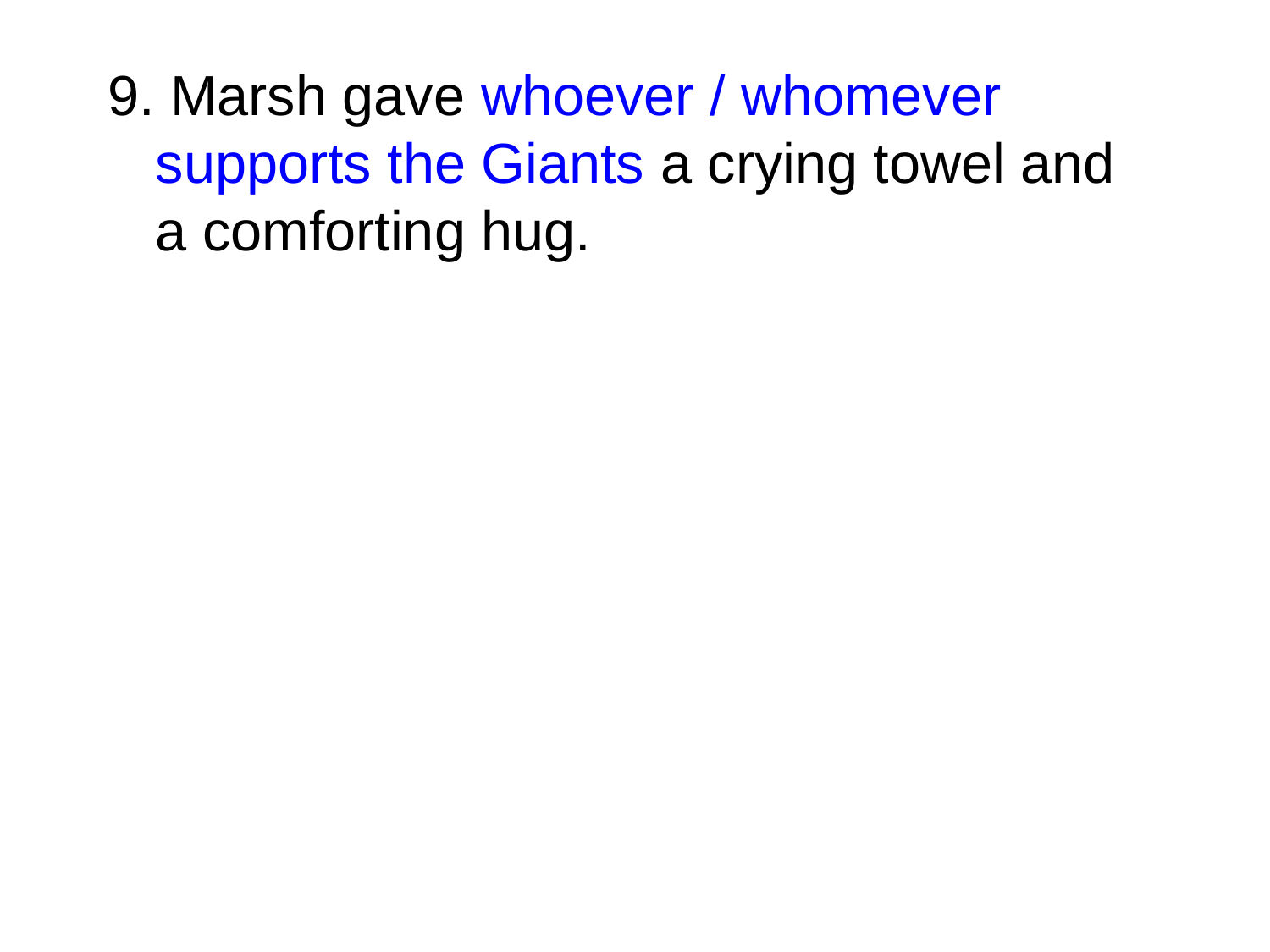

9. Marsh gave whoever / whomever supports the Giants a crying towel and a comforting hug.